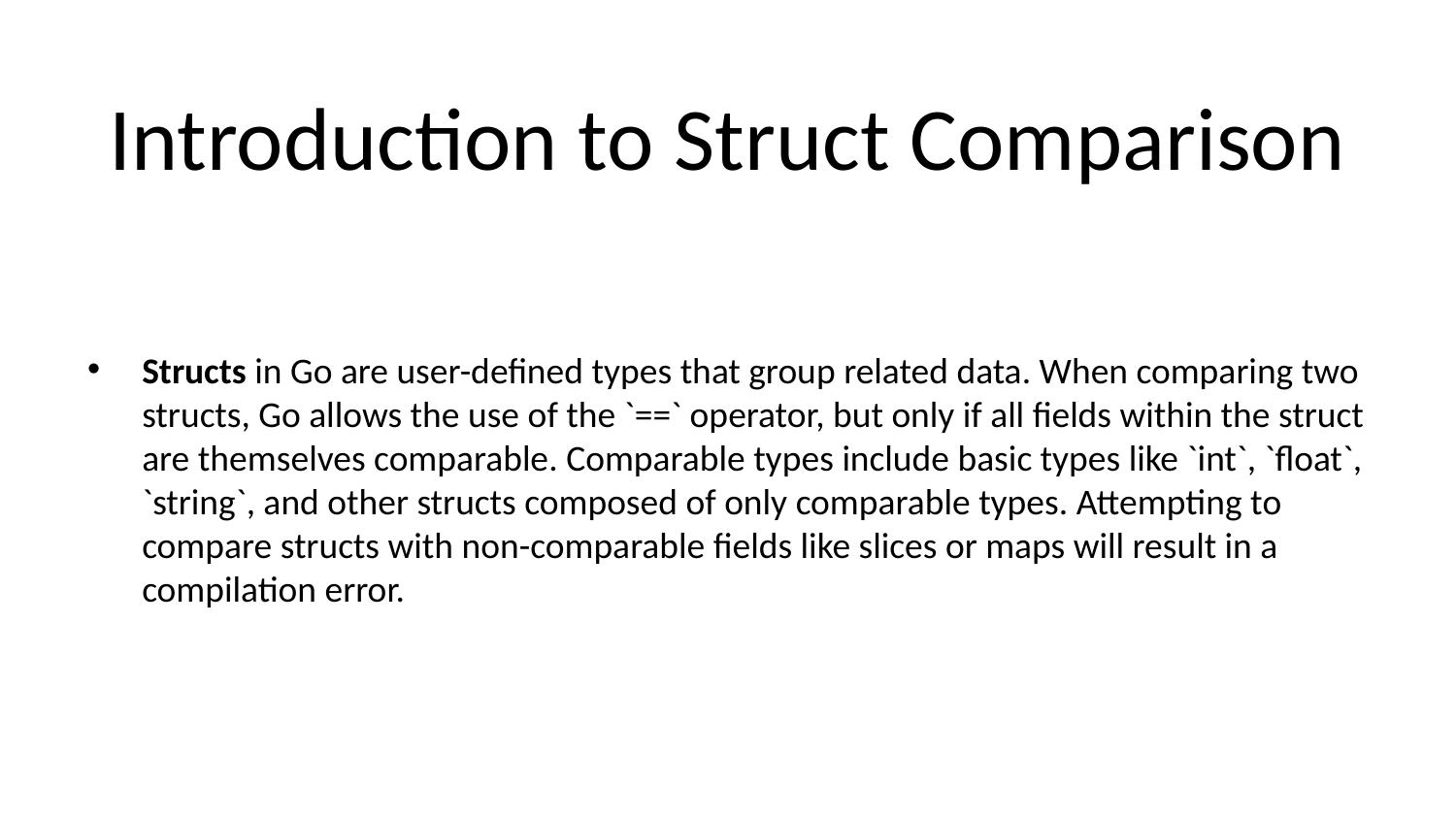

# Introduction to Struct Comparison

Structs in Go are user-defined types that group related data. When comparing two structs, Go allows the use of the `==` operator, but only if all fields within the struct are themselves comparable. Comparable types include basic types like `int`, `float`, `string`, and other structs composed of only comparable types. Attempting to compare structs with non-comparable fields like slices or maps will result in a compilation error.